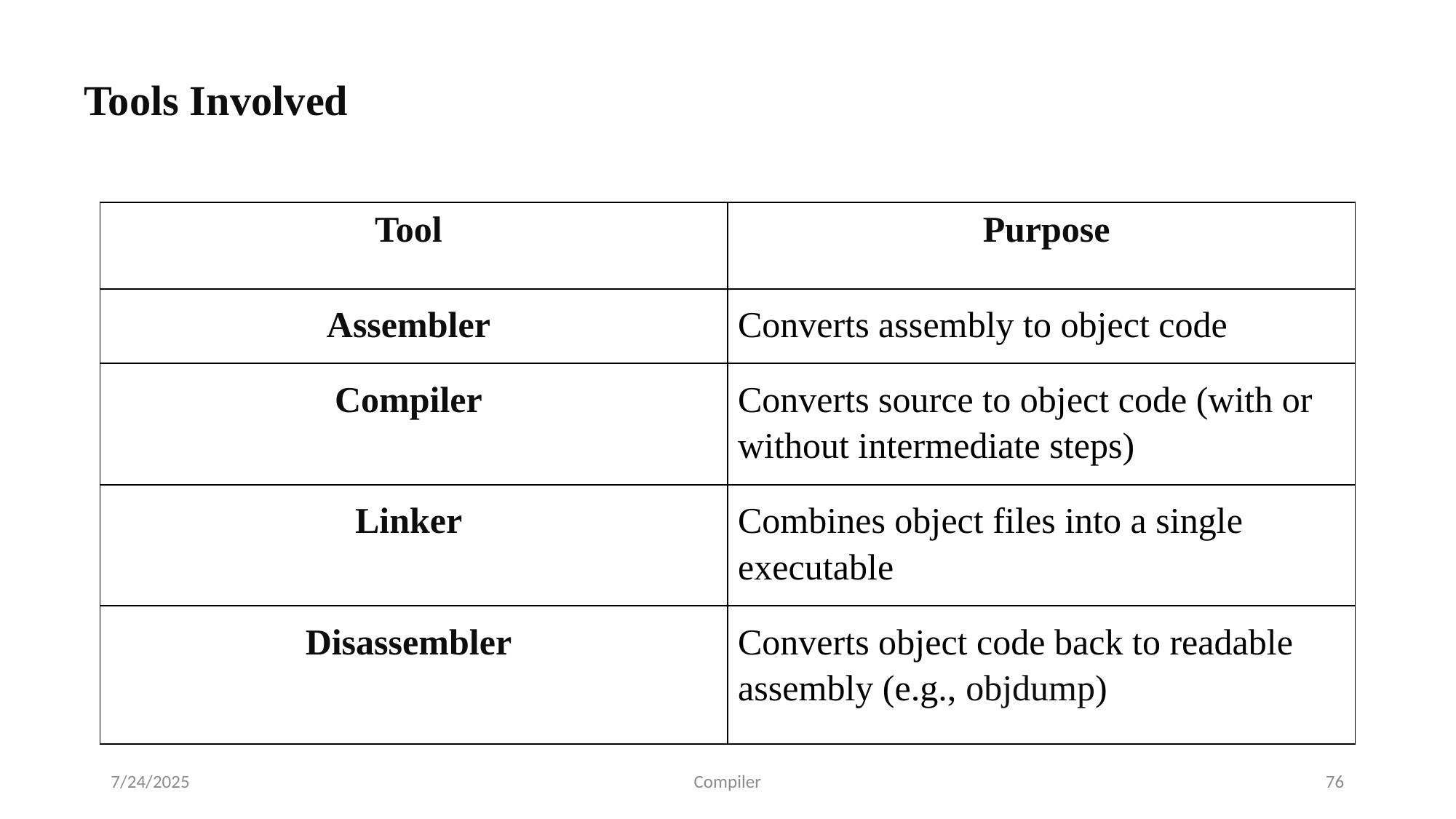

Tools Involved
| Tool | Purpose |
| --- | --- |
| Assembler | Converts assembly to object code |
| Compiler | Converts source to object code (with or without intermediate steps) |
| Linker | Combines object files into a single executable |
| Disassembler | Converts object code back to readable assembly (e.g., objdump) |
7/24/2025
Compiler
76